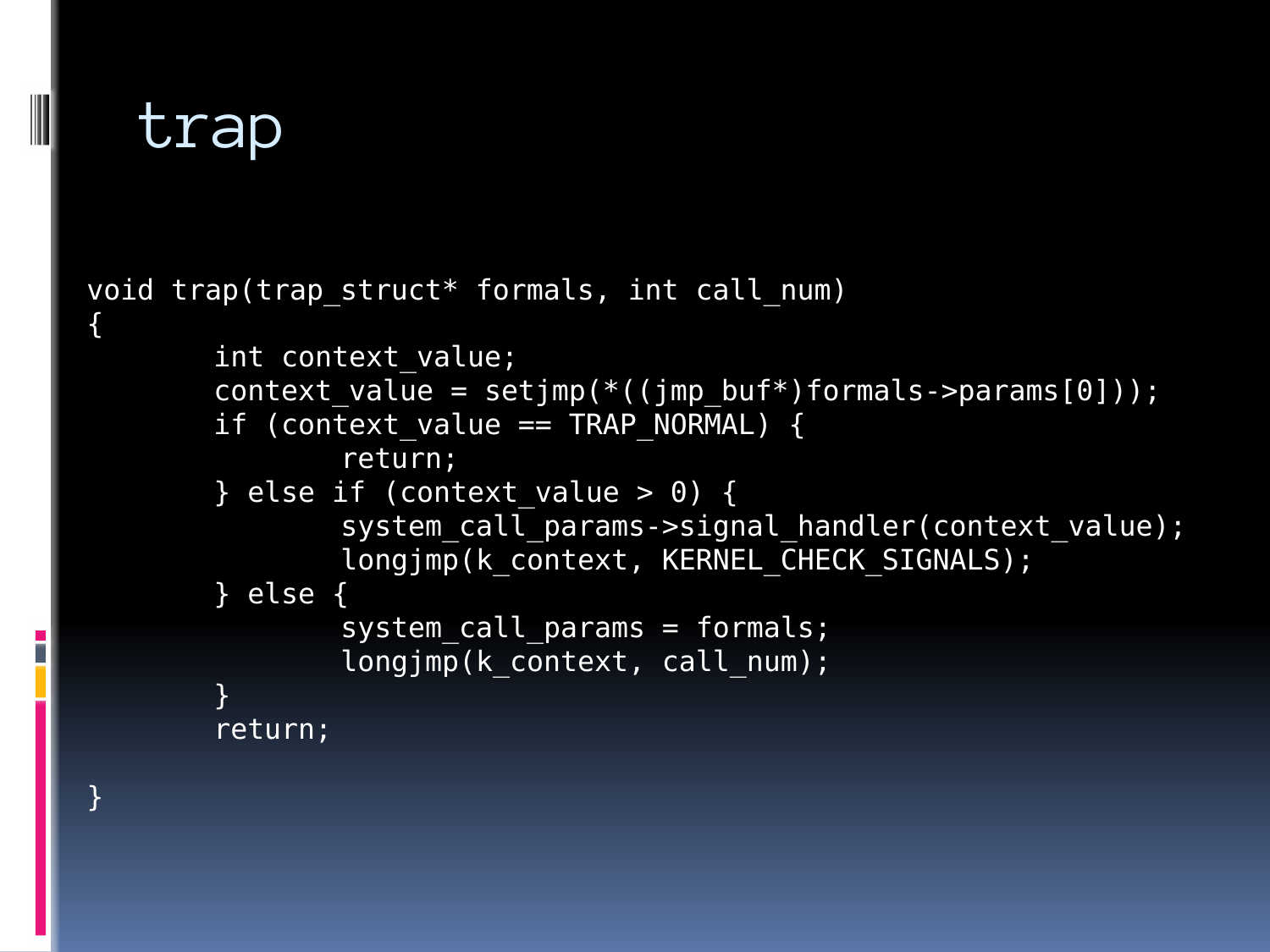

# trap
void trap(trap_struct* formals, int call_num)
{
	int context_value;
	context_value = setjmp(*((jmp_buf*)formals->params[0]));
	if (context_value == TRAP_NORMAL) {
		return;
	} else if (context_value > 0) {
		system_call_params->signal_handler(context_value);
		longjmp(k_context, KERNEL_CHECK_SIGNALS);
	} else {
		system_call_params = formals;
		longjmp(k_context, call_num);
	}
	return;

}